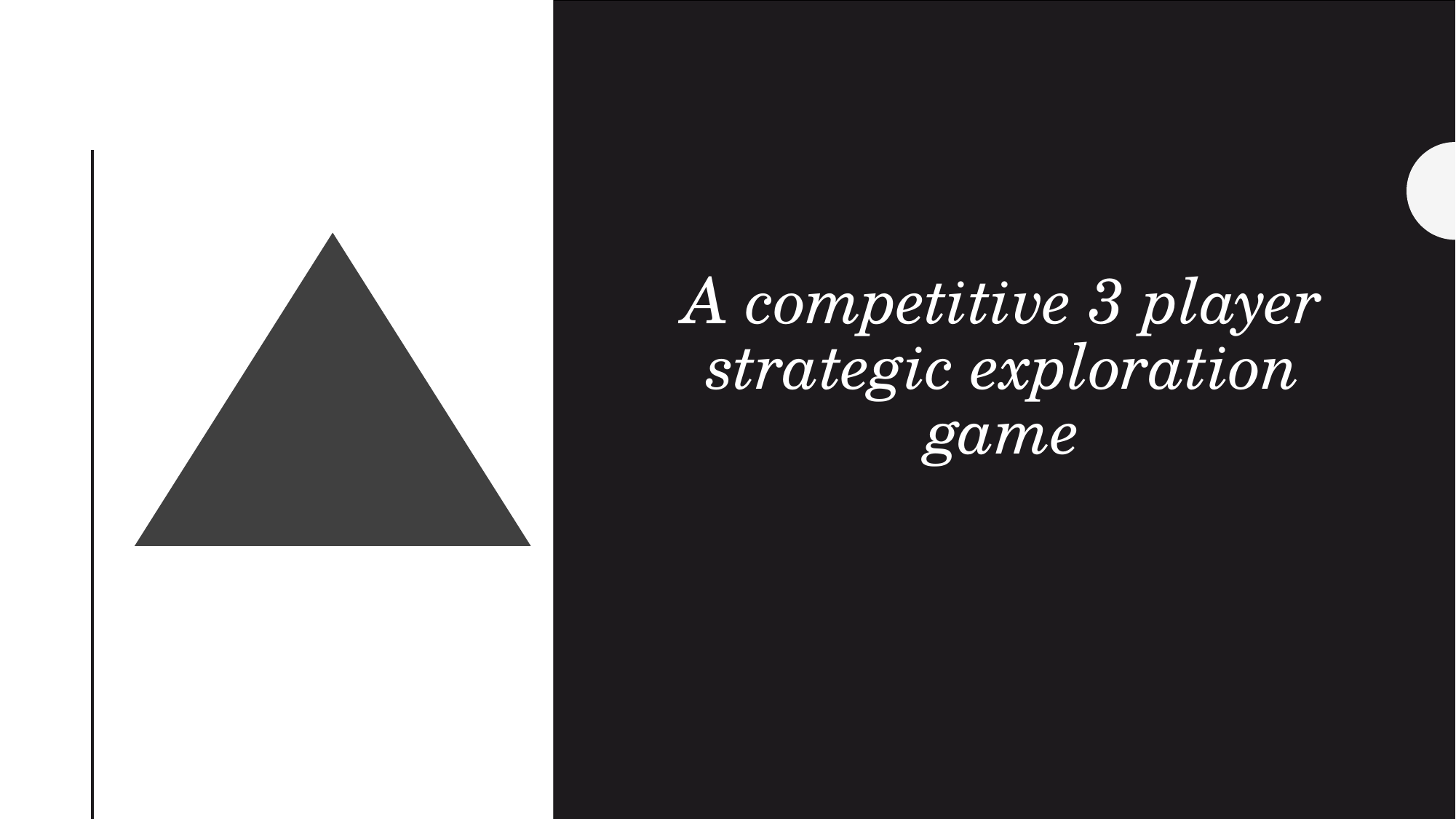

# A competitive 3 player strategic exploration game